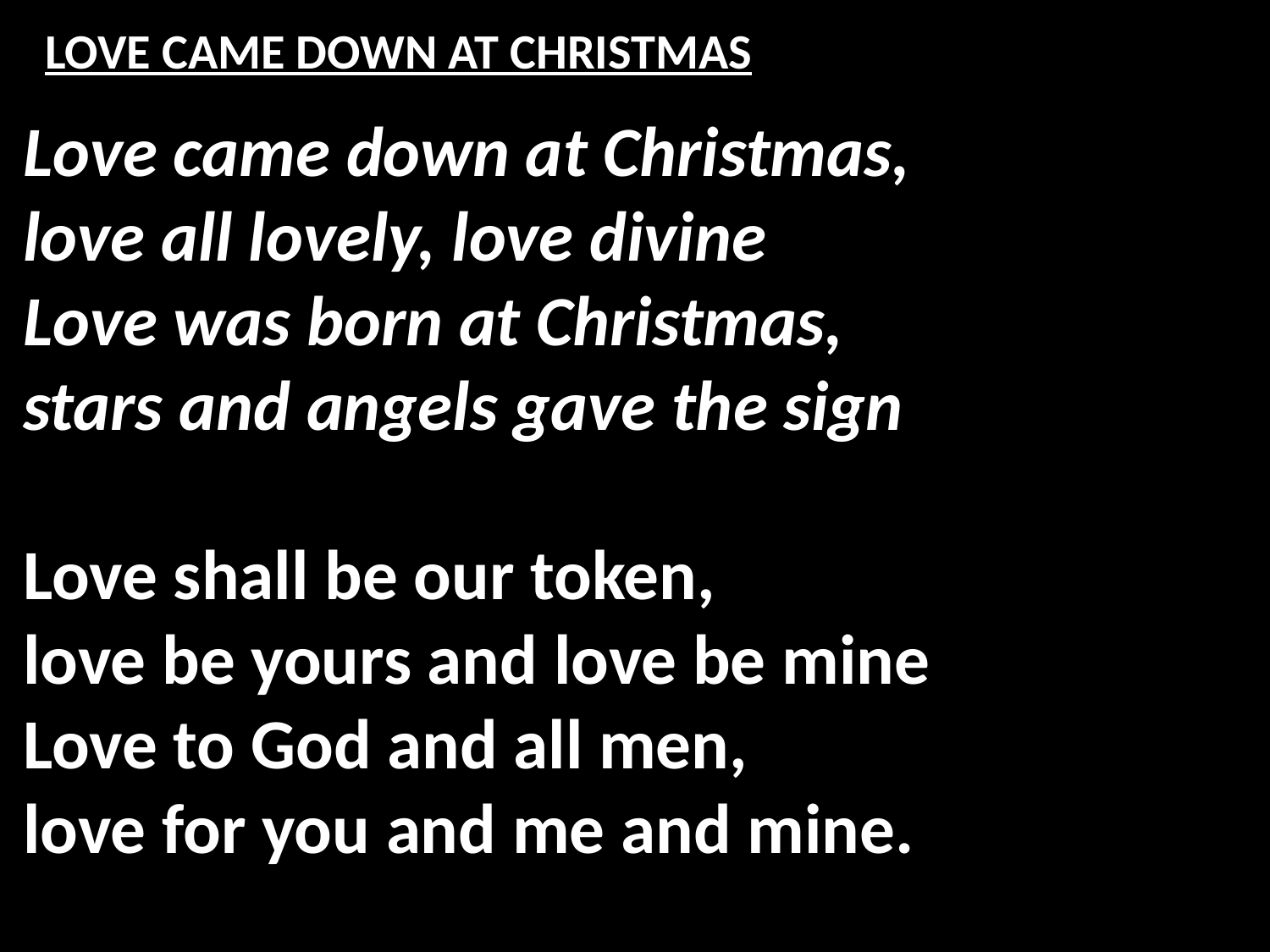

# LOVE CAME DOWN AT CHRISTMAS
Love came down at Christmas,
love all lovely, love divine
Love was born at Christmas,
stars and angels gave the sign

Love shall be our token,
love be yours and love be mine
Love to God and all men,
love for you and me and mine.